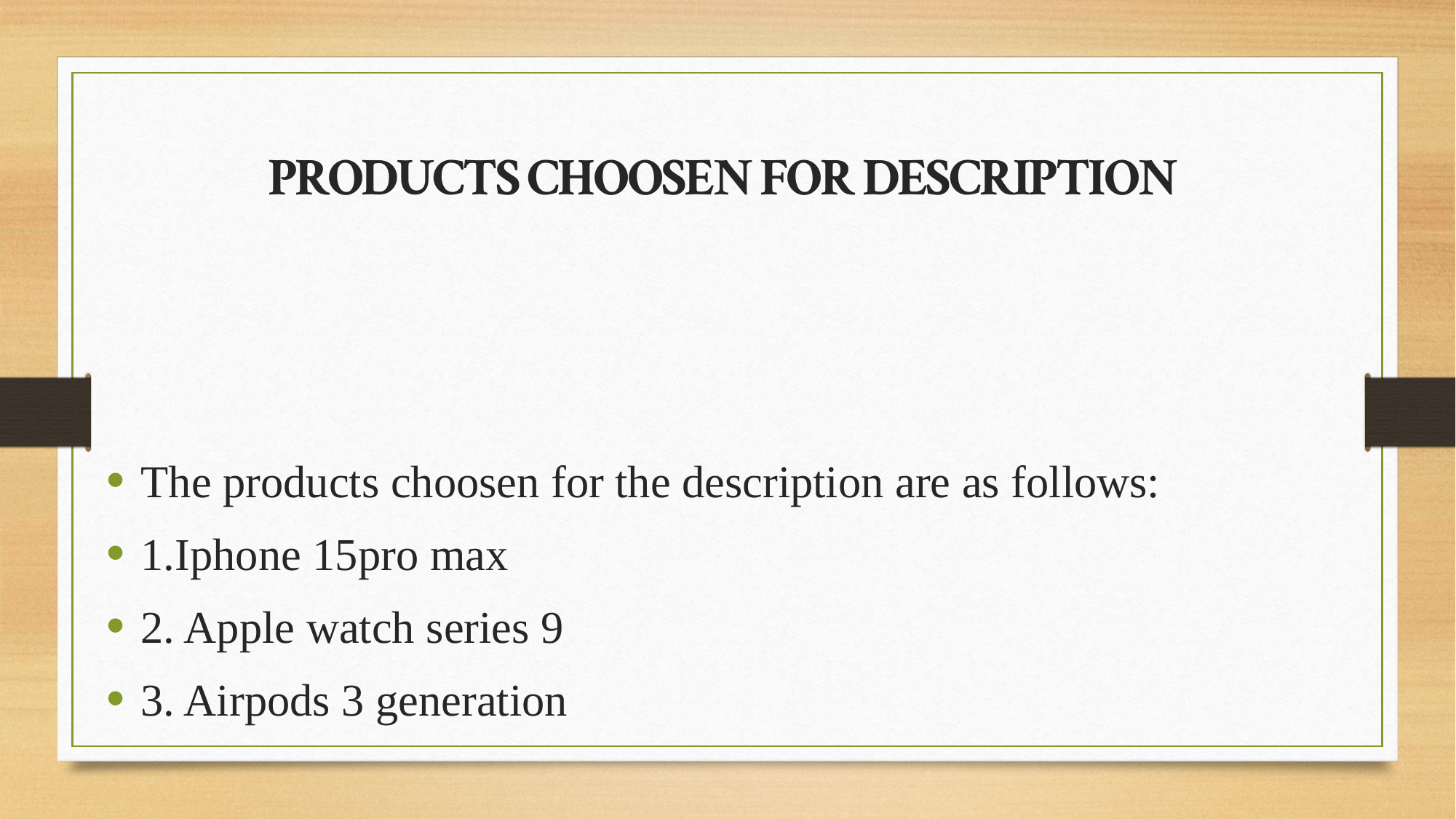

PRODUCTS CHOOSEN FOR DESCRIPTION
The products choosen for the description are as follows:
1.Iphone 15pro max
2. Apple watch series 9
3. Airpods 3 generation